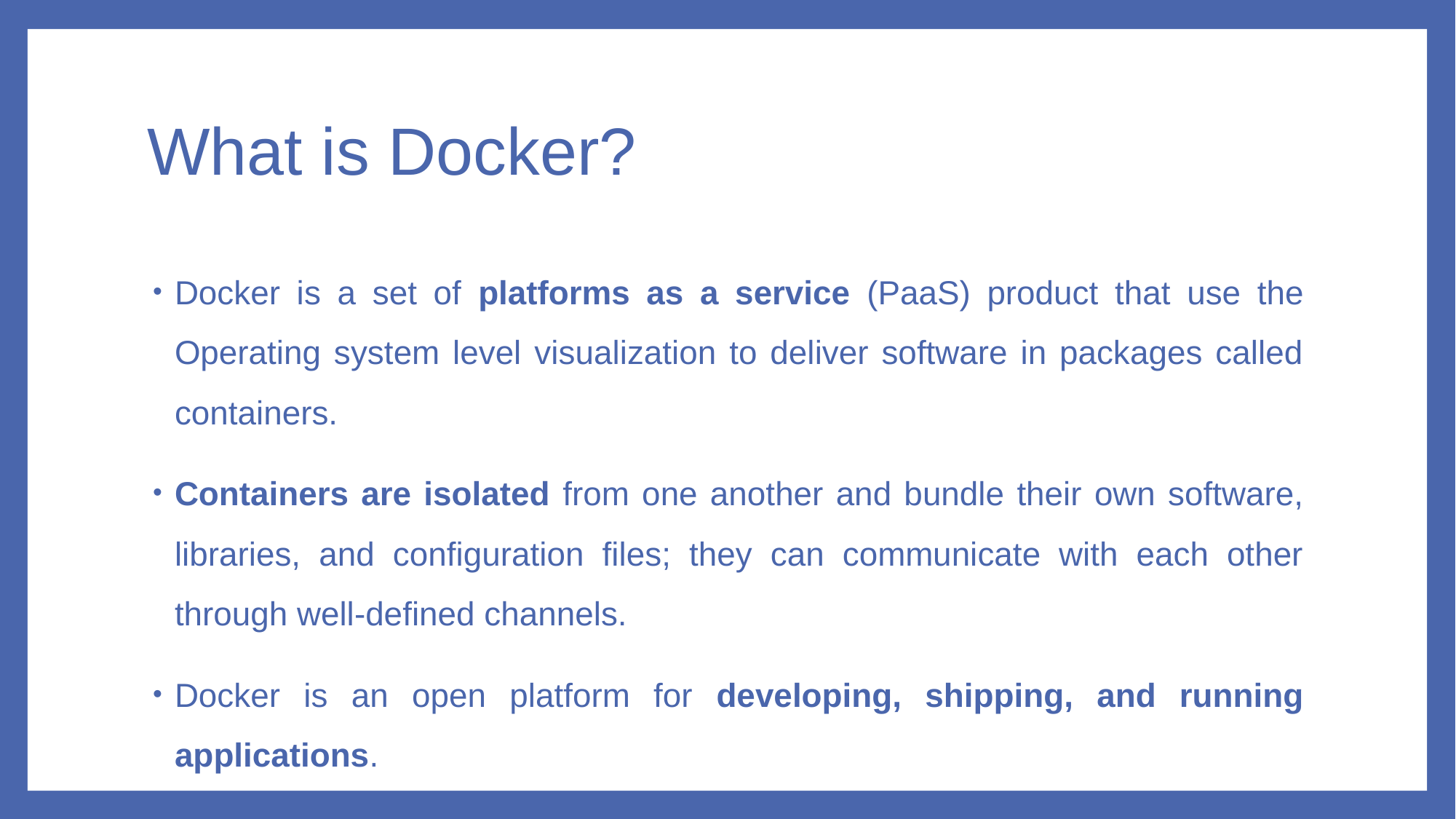

# What is Docker?
Docker is a set of platforms as a service (PaaS) product that use the Operating system level visualization to deliver software in packages called containers.
Containers are isolated from one another and bundle their own software, libraries, and configuration files; they can communicate with each other through well-defined channels.
Docker is an open platform for developing, shipping, and running applications.